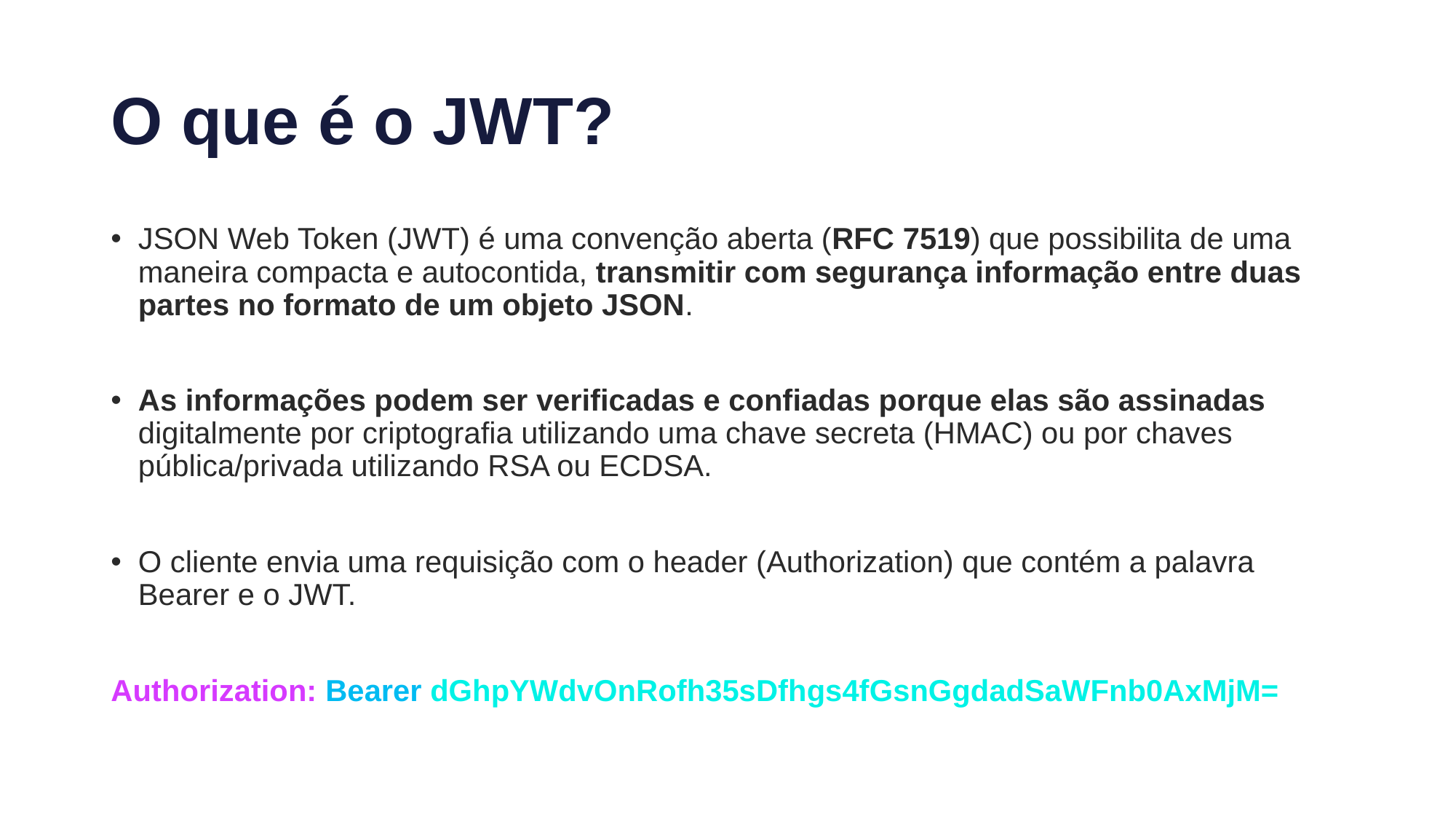

# O que é o JWT?
JSON Web Token (JWT) é uma convenção aberta (RFC 7519) que possibilita de uma maneira compacta e autocontida, transmitir com segurança informação entre duas partes no formato de um objeto JSON.

As informações podem ser verificadas e confiadas porque elas são assinadas digitalmente por criptografia utilizando uma chave secreta (HMAC) ou por chaves pública/privada utilizando RSA ou ECDSA.

O cliente envia uma requisição com o header (Authorization) que contém a palavra Bearer e o JWT.

Authorization: Bearer dGhpYWdvOnRofh35sDfhgs4fGsnGgdadSaWFnb0AxMjM=